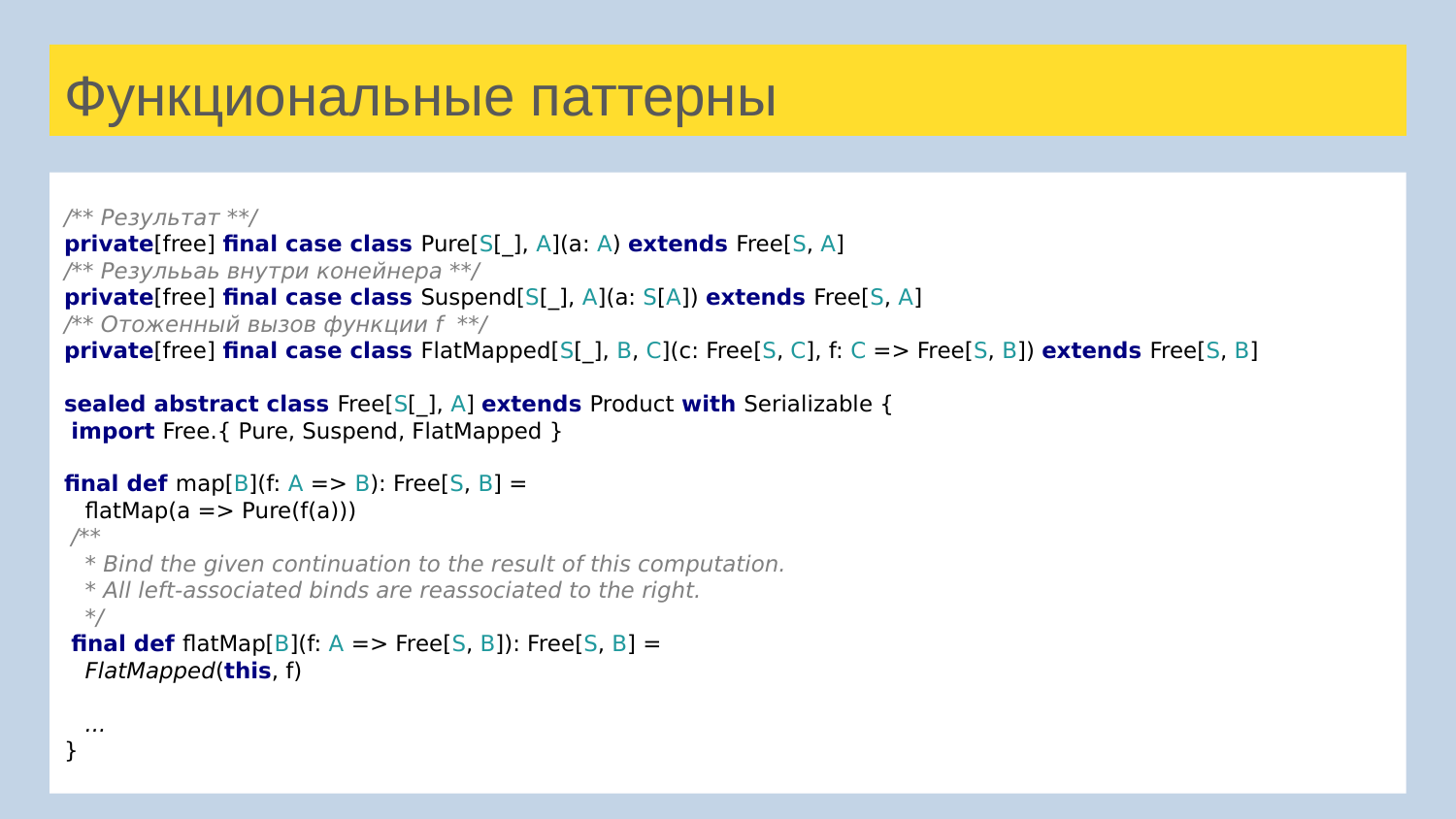

# Функциональные паттерны
/** Результат **/
private[free] final case class Pure[S[_], A](a: A) extends Free[S, A]
/** Резулььаь внутри конейнера **/
private[free] final case class Suspend[S[_], A](a: S[A]) extends Free[S, A]
/** Отоженный вызов функции f  **/
private[free] final case class FlatMapped[S[_], B, C](c: Free[S, C], f: C => Free[S, B]) extends Free[S, B]

sealed abstract class Free[S[_], A] extends Product with Serializable {
 import Free.{ Pure, Suspend, FlatMapped }

final def map[B](f: A => B): Free[S, B] =
   flatMap(a => Pure(f(a)))
 /**
   * Bind the given continuation to the result of this computation.
   * All left-associated binds are reassociated to the right.
   */
 final def flatMap[B](f: A => Free[S, B]): Free[S, B] =
   FlatMapped(this, f)

   ...
}